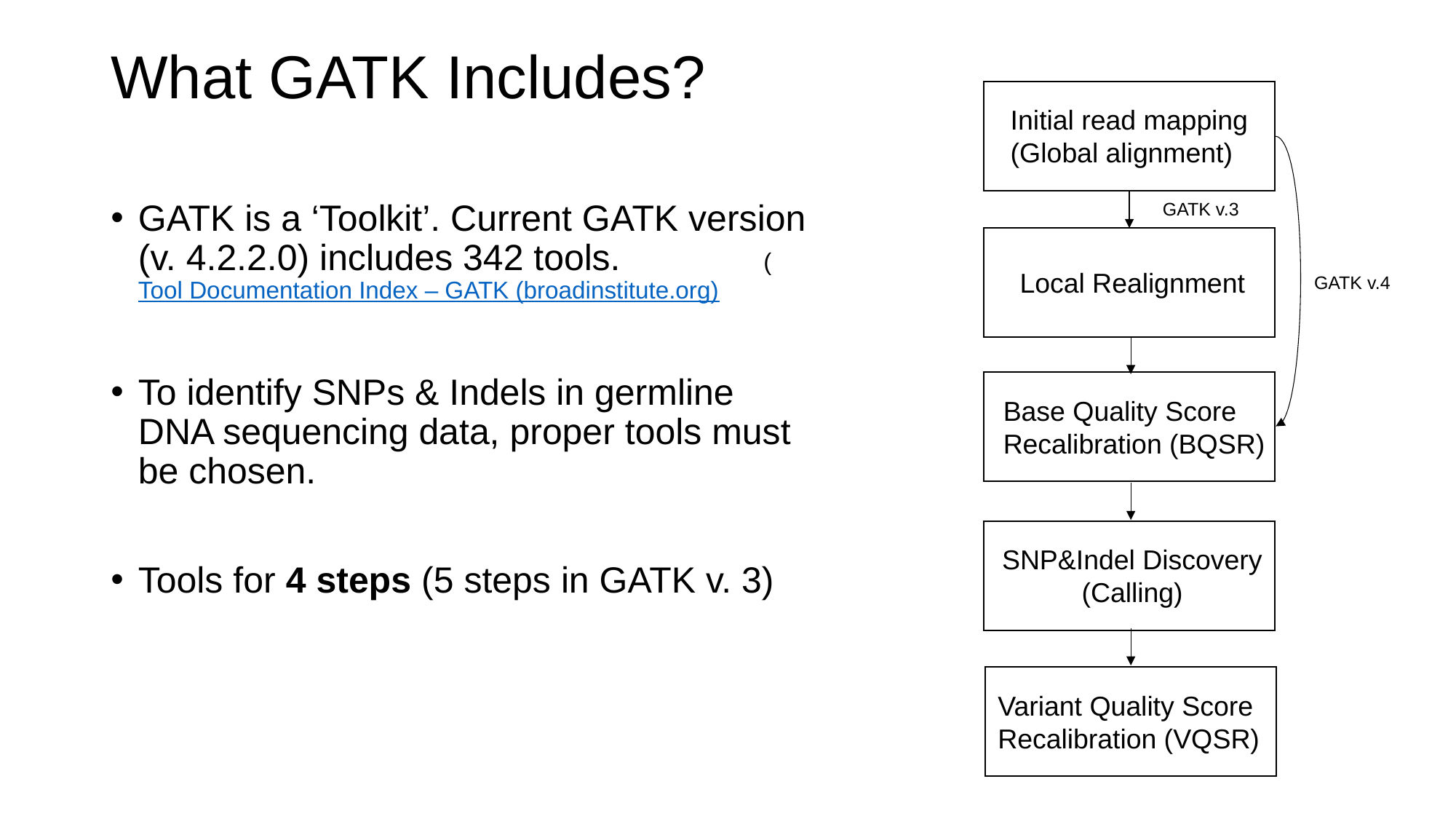

# What GATK Includes?

Initial read mapping
(Global alignment)
GATK v.3
GATK is a ‘Toolkit’. Current GATK version (v. 4.2.2.0) includes 342 tools.              (Tool Documentation Index – GATK (broadinstitute.org)

To identify SNPs & Indels in germline DNA sequencing data, proper tools must be chosen.

Tools for 4 steps (5 steps in GATK v. 3)

Local Realignment
GATK v.4

Base Quality Score
Recalibration (BQSR)

SNP&Indel Discovery
(Calling)

Variant Quality Score
Recalibration (VQSR)